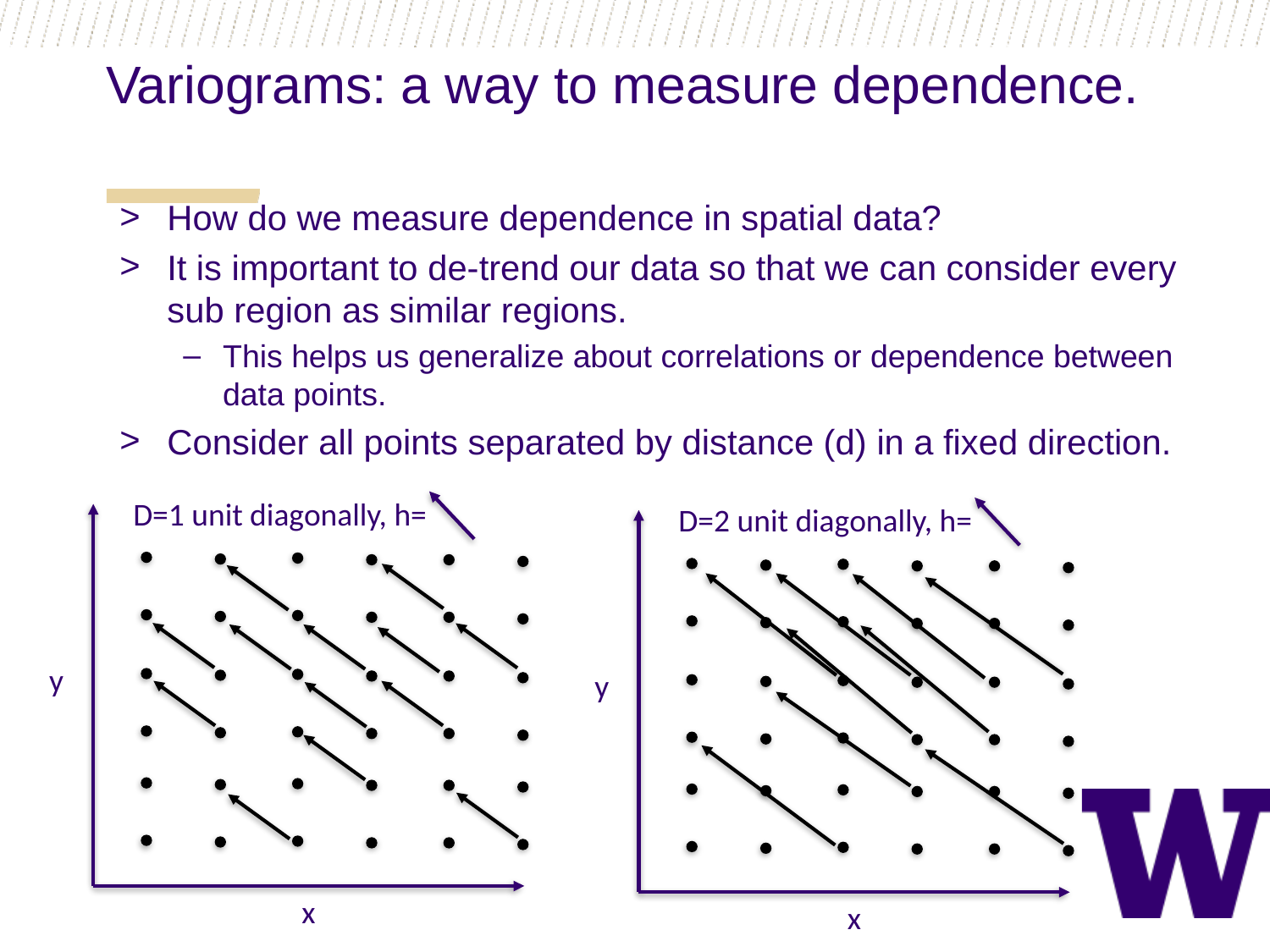

Variograms: a way to measure dependence.
How do we measure dependence in spatial data?
It is important to de-trend our data so that we can consider every sub region as similar regions.
This helps us generalize about correlations or dependence between data points.
Consider all points separated by distance (d) in a fixed direction.

D=1 unit diagonally, h=
D=2 unit diagonally, h=

y
y

x
x